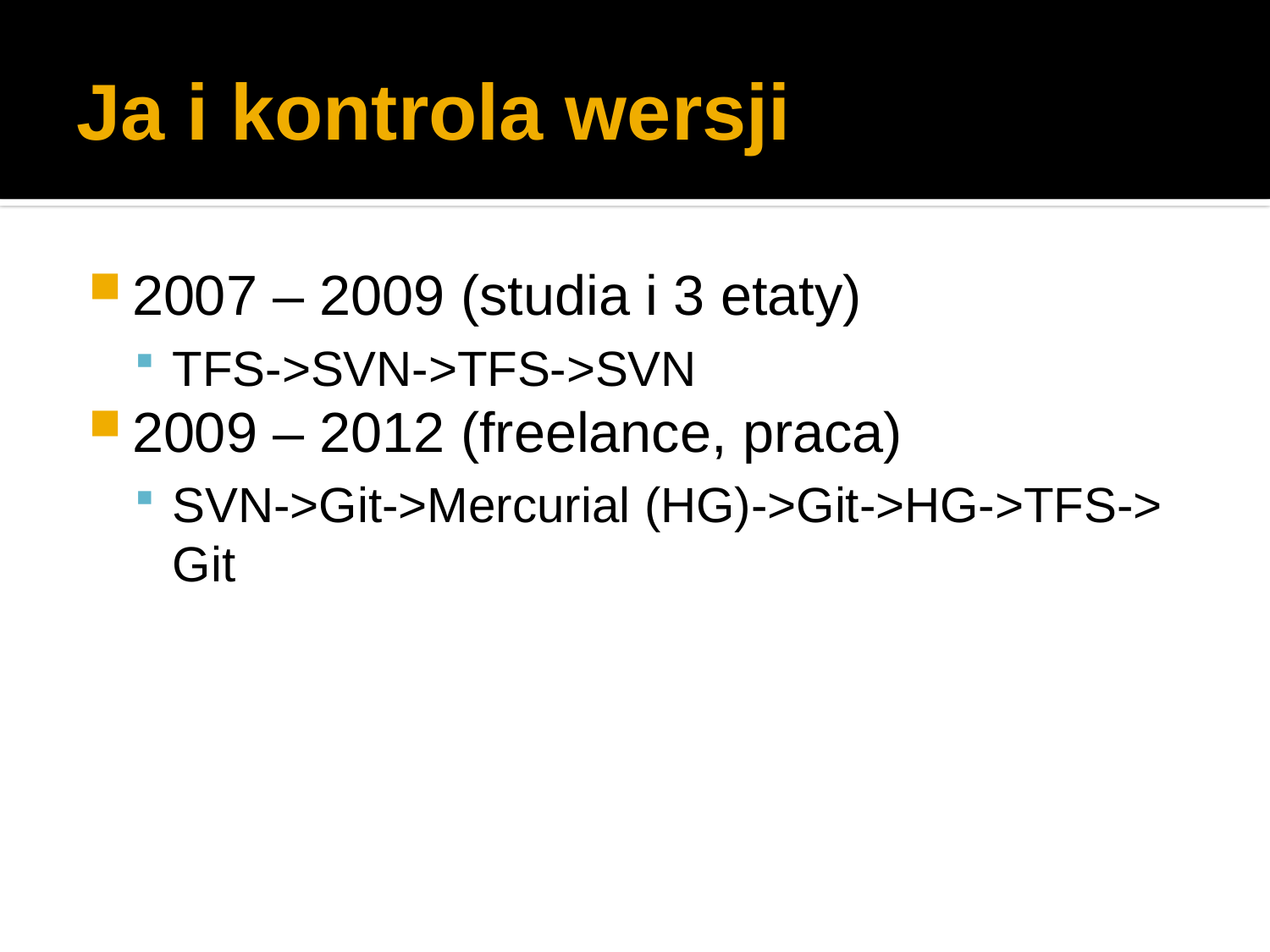

# Ja i kontrola wersji
2007 – 2009 (studia i 3 etaty)
TFS->SVN->TFS->SVN
2009 – 2012 (freelance, praca)
SVN->Git->Mercurial (HG)->Git->HG->TFS-> Git